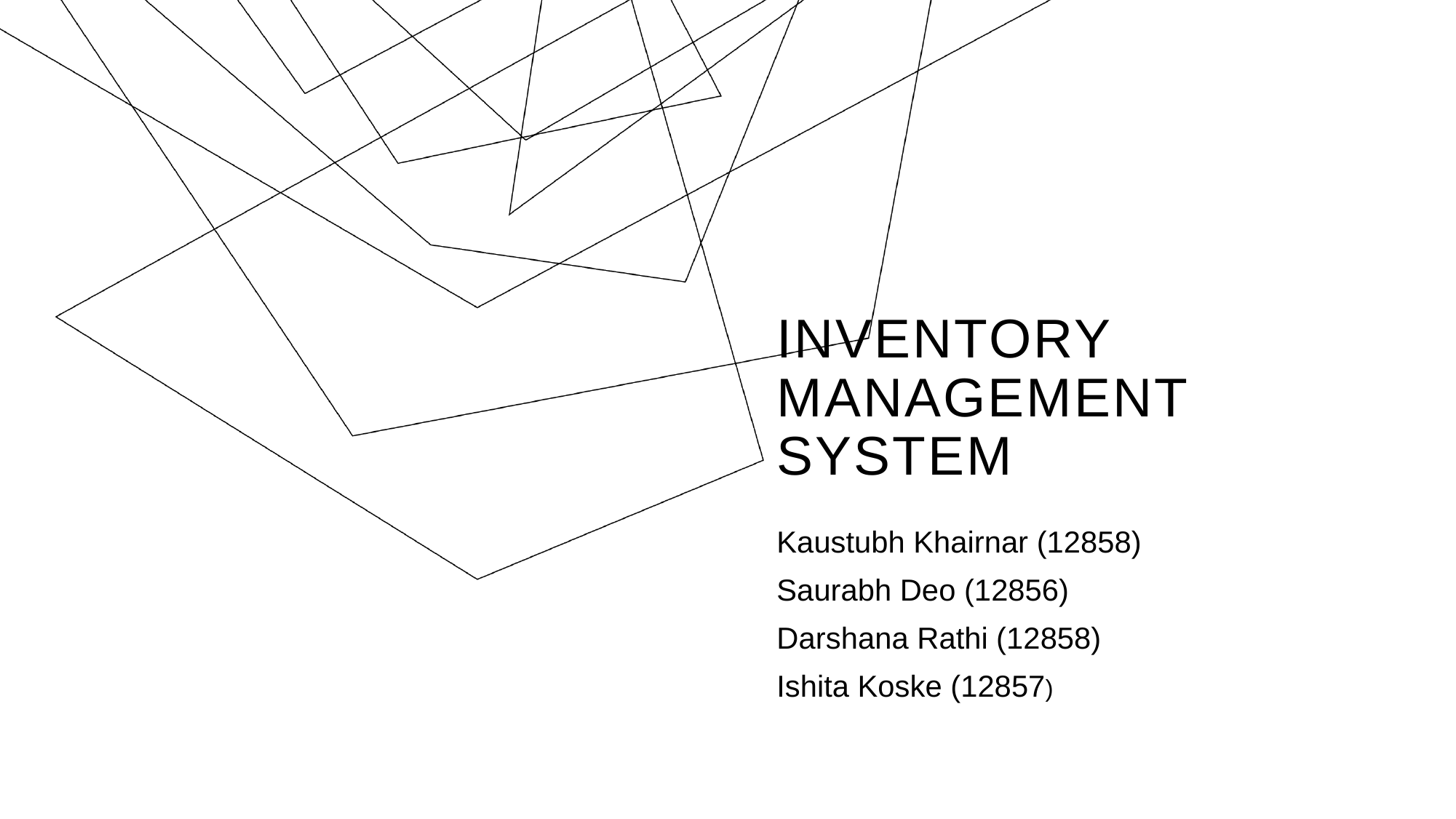

# Inventory management system
Kaustubh Khairnar (12858)
Saurabh Deo (12856)
Darshana Rathi (12858)
Ishita Koske (12857)